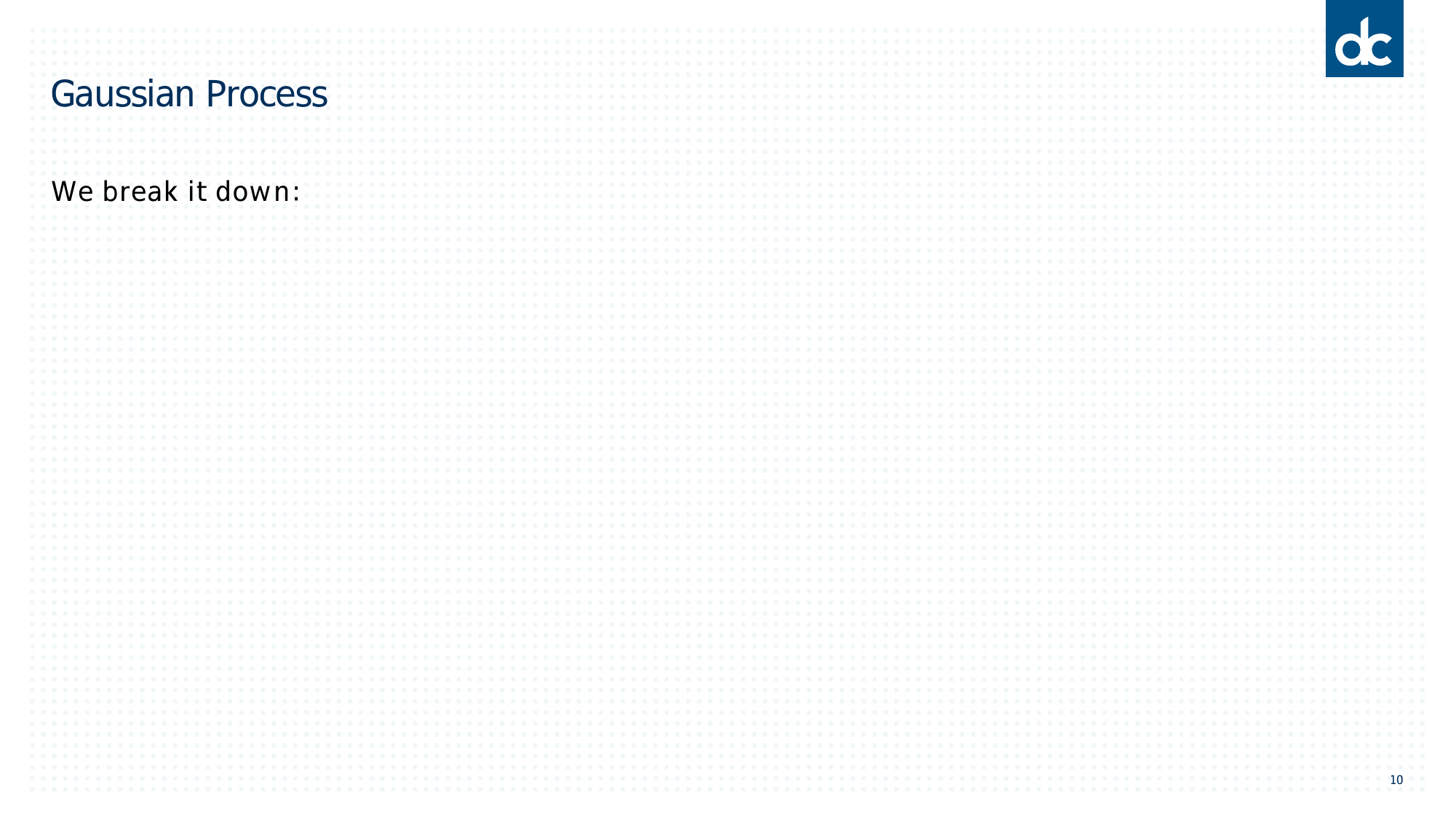

# Gaussian Process

We break it down:

10